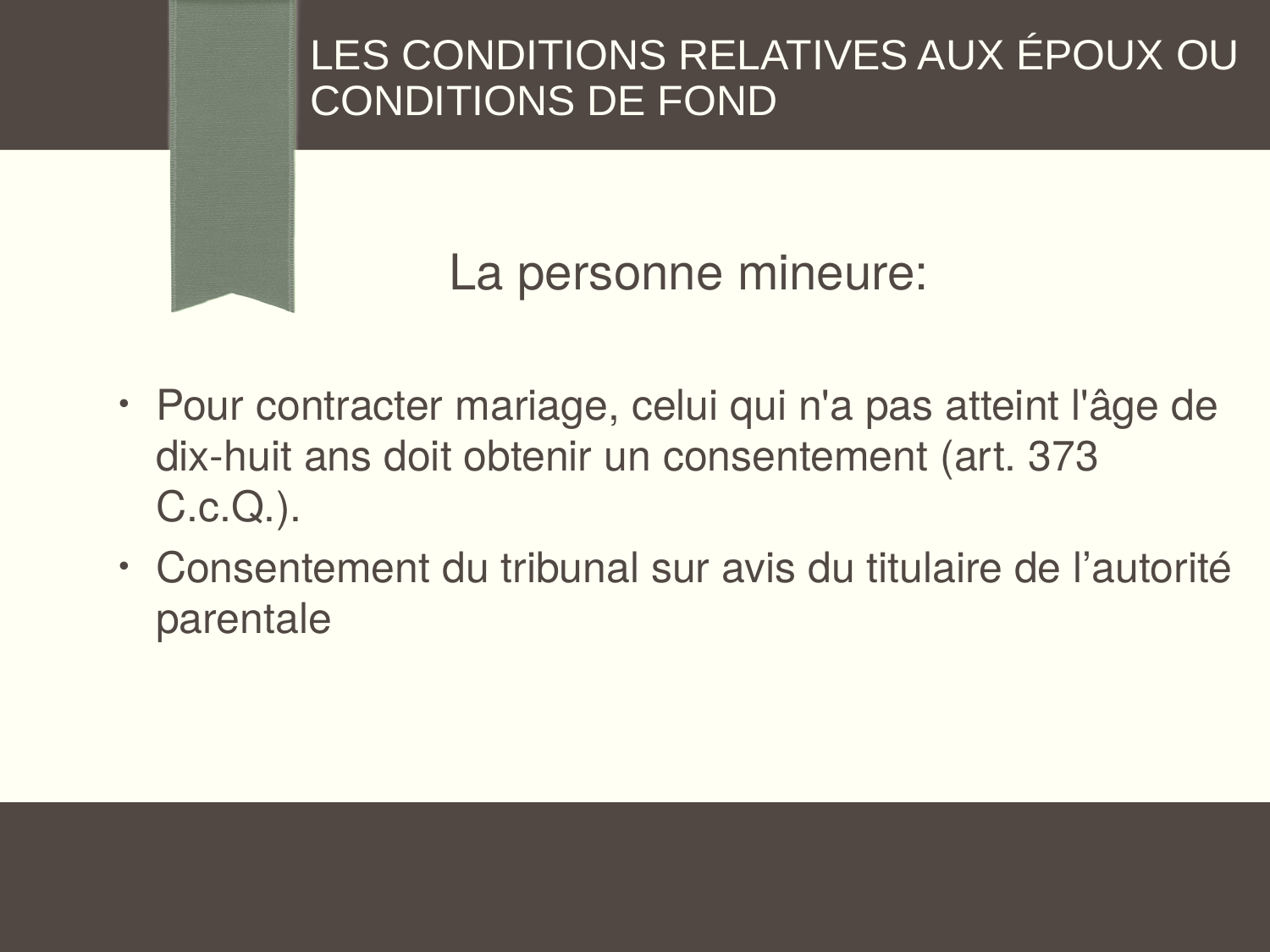

LES CONDITIONS RELATIVES AUX ÉPOUX OU CONDITIONS DE FOND
		            La personne mineure:

Pour contracter mariage, celui qui n'a pas atteint l'âge de dix-huit ans doit obtenir un consentement (art. 373 C.c.Q.).
Consentement du tribunal sur avis du titulaire de l’autorité parentale